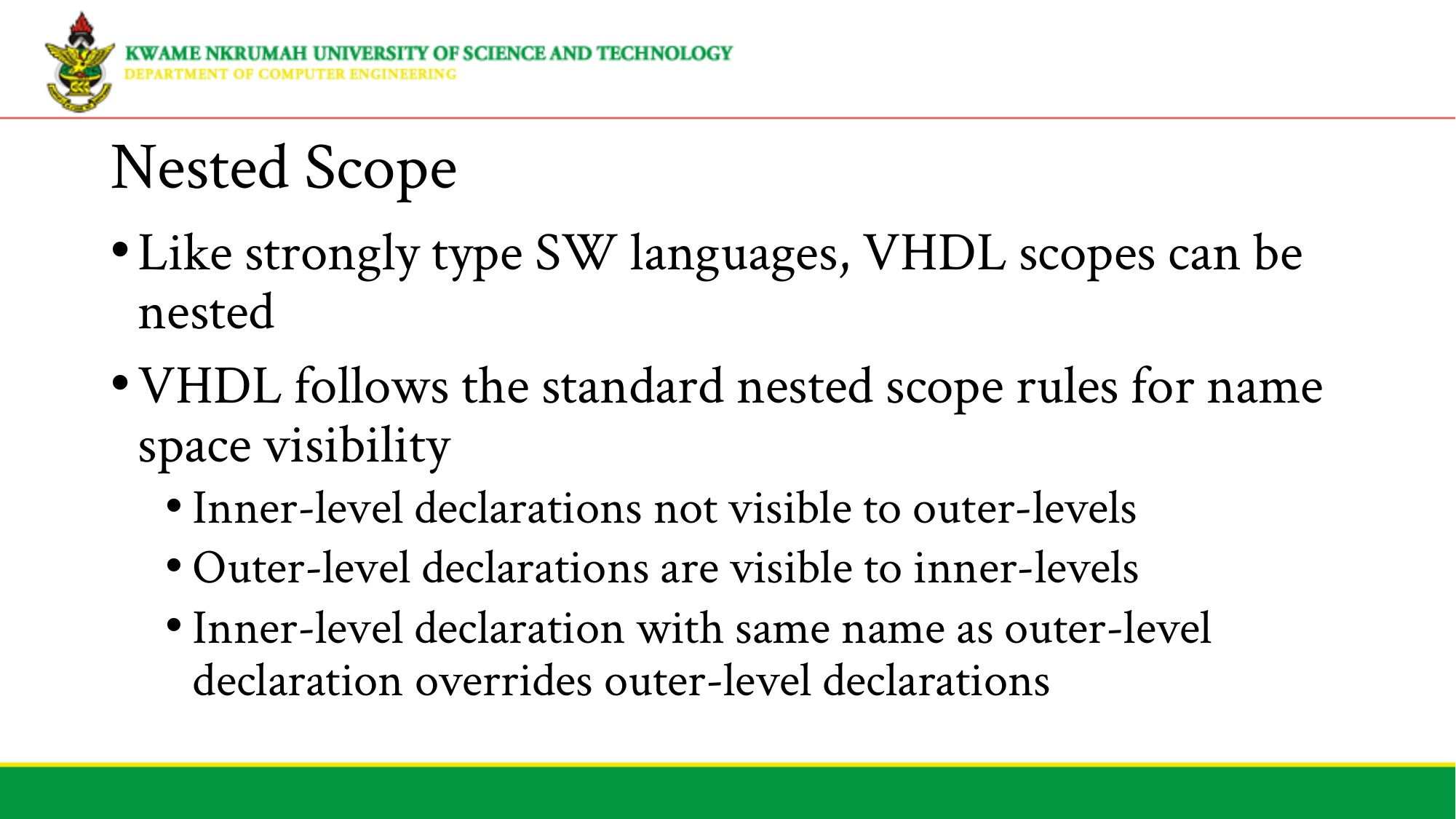

# Nested Scope
Like strongly type SW languages, VHDL scopes can be nested
VHDL follows the standard nested scope rules for name space visibility
Inner-level declarations not visible to outer-levels
Outer-level declarations are visible to inner-levels
Inner-level declaration with same name as outer-level declaration overrides outer-level declarations